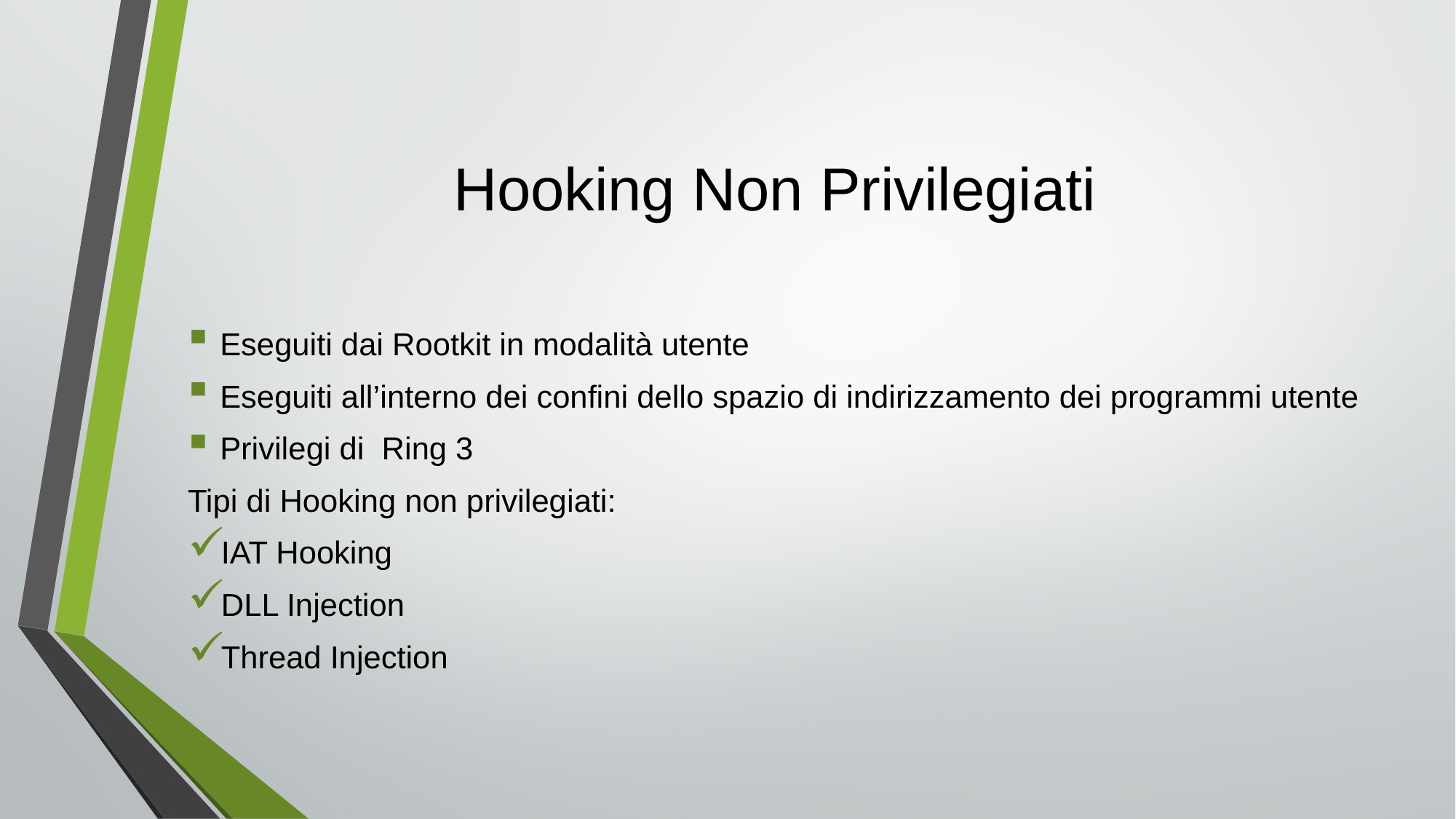

Hooking Non Privilegiati
Eseguiti dai Rootkit in modalità utente
Eseguiti all’interno dei confini dello spazio di indirizzamento dei programmi utente
Privilegi di  Ring 3
Tipi di Hooking non privilegiati:
IAT Hooking
DLL Injection
Thread Injection